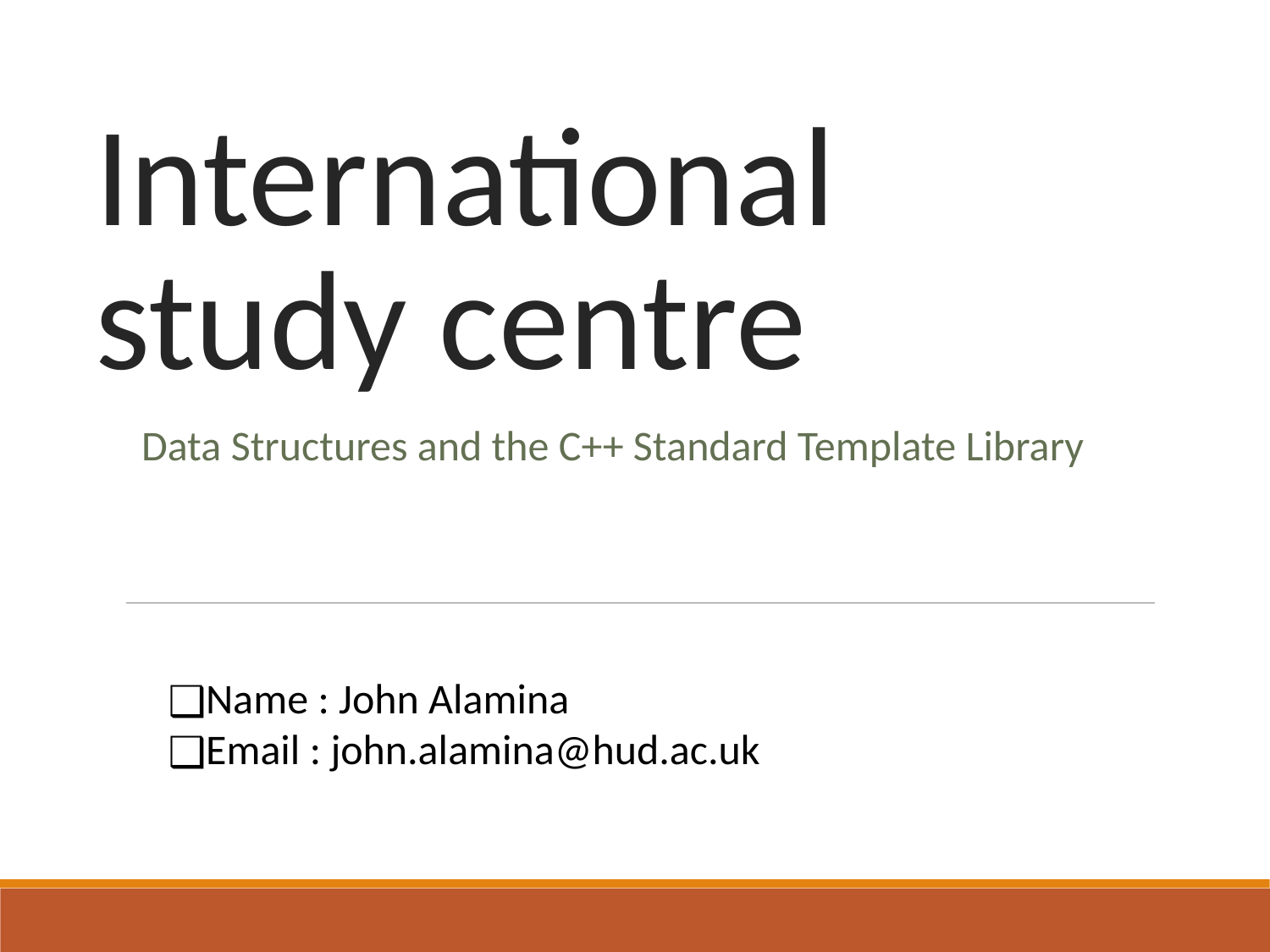

# International study centre
Data Structures and the C++ Standard Template Library
Name : John Alamina
Email : john.alamina@hud.ac.uk